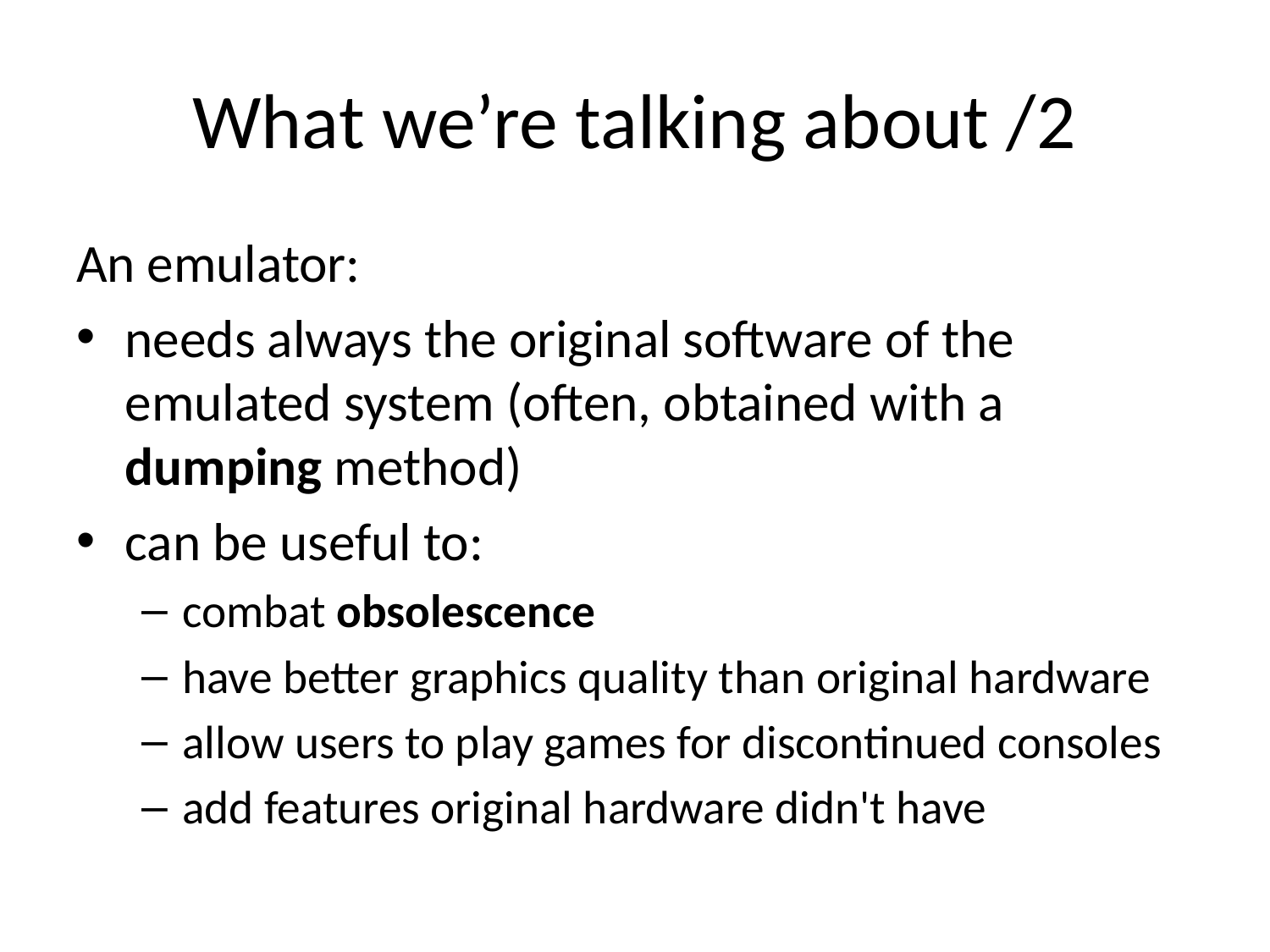

# What we’re talking about /2
An emulator:
needs always the original software of the emulated system (often, obtained with a dumping method)
can be useful to:
combat obsolescence
have better graphics quality than original hardware
allow users to play games for discontinued consoles
add features original hardware didn't have